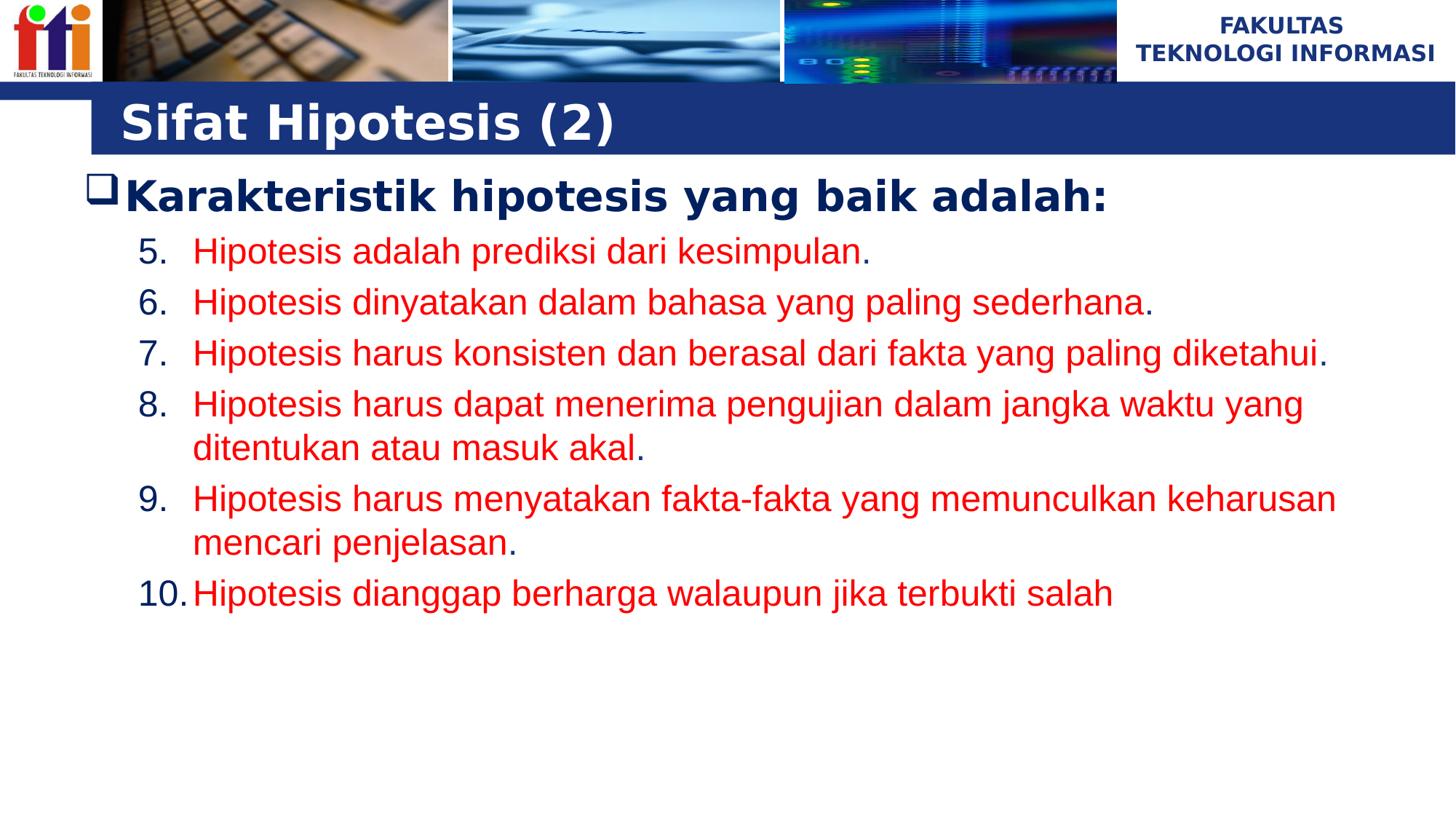

# Sifat Hipotesis (2)
Karakteristik hipotesis yang baik adalah:
Hipotesis adalah prediksi dari kesimpulan.
Hipotesis dinyatakan dalam bahasa yang paling sederhana.
Hipotesis harus konsisten dan berasal dari fakta yang paling diketahui.
Hipotesis harus dapat menerima pengujian dalam jangka waktu yang ditentukan atau masuk akal.
Hipotesis harus menyatakan fakta-fakta yang memunculkan keharusan mencari penjelasan.
Hipotesis dianggap berharga walaupun jika terbukti salah